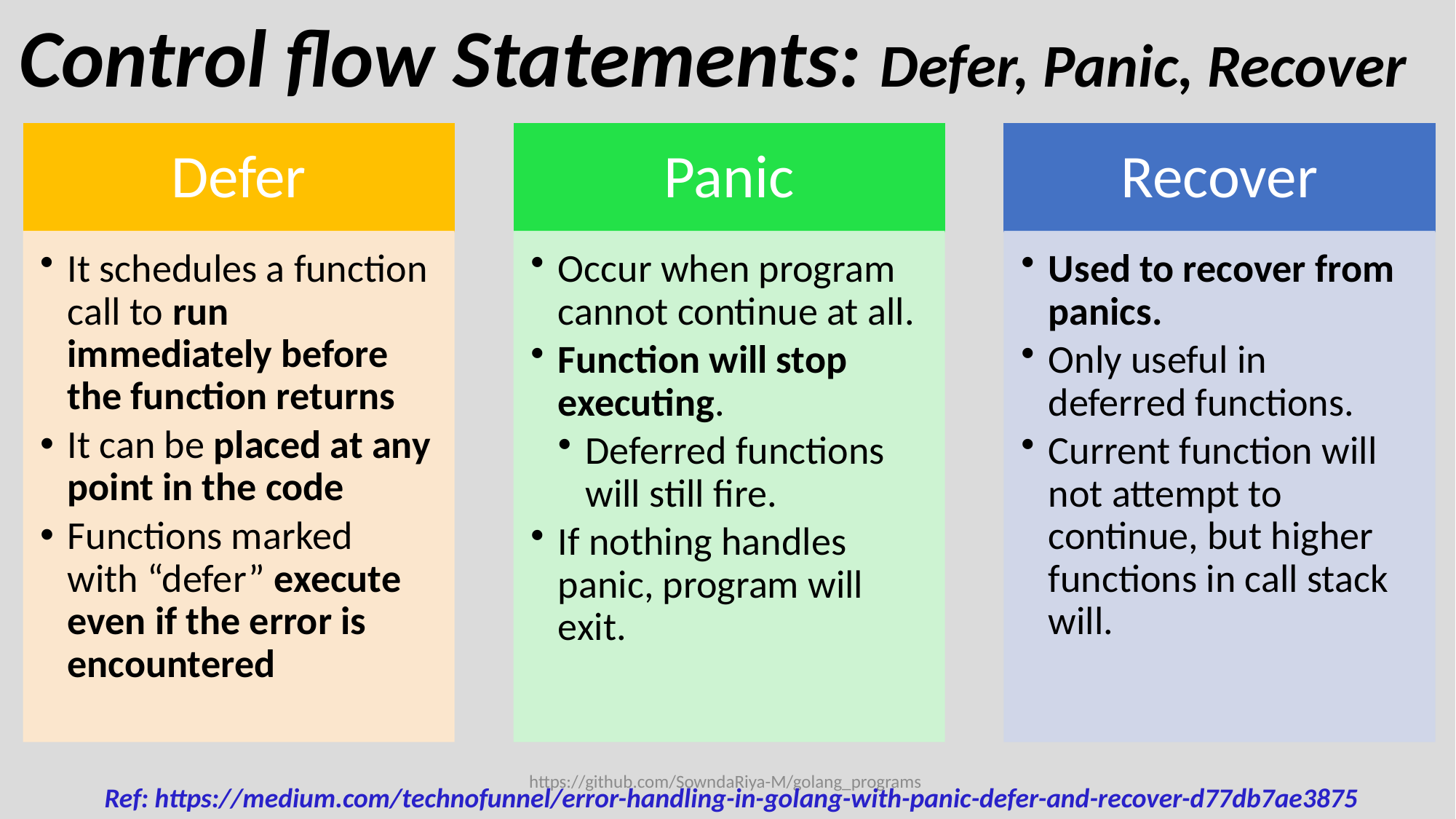

Control flow Statements: Defer, Panic, Recover
Defer
It schedules a function call to run immediately before the function returns
It can be placed at any point in the code
Functions marked with “defer” execute even if the error is encountered
Panic
Occur when program cannot continue at all.
Function will stop executing.
Deferred functions will still fire.
If nothing handles panic, program will exit.

Recover
Used to recover from panics.
Only useful in deferred functions.
Current function will not attempt to continue, but higher functions in call stack will.
https://github.com/SowndaRiya-M/golang_programs
Ref: https://medium.com/technofunnel/error-handling-in-golang-with-panic-defer-and-recover-d77db7ae3875